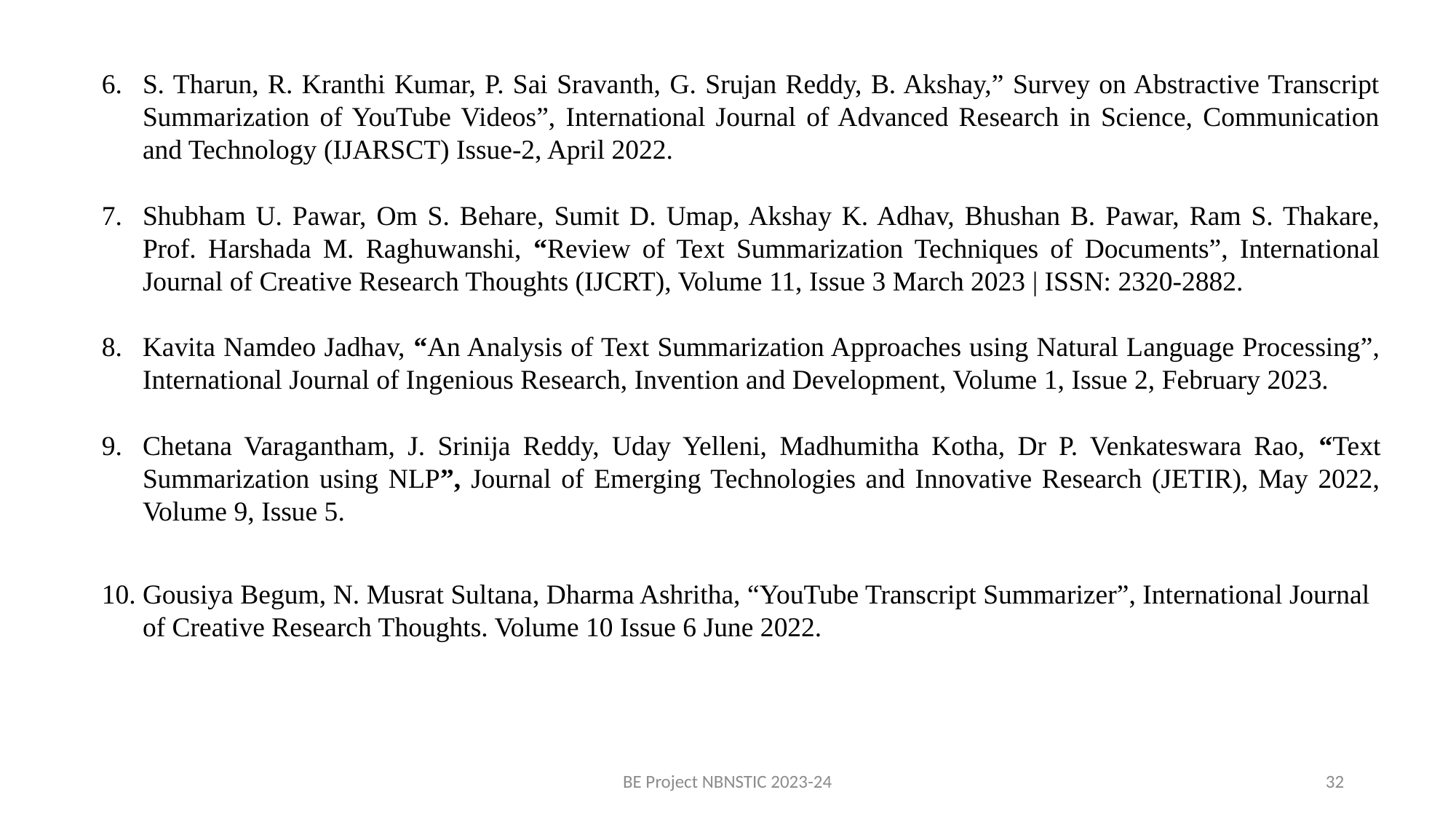

S. Tharun, R. Kranthi Kumar, P. Sai Sravanth, G. Srujan Reddy, B. Akshay,” Survey on Abstractive Transcript Summarization of YouTube Videos”, International Journal of Advanced Research in Science, Communication and Technology (IJARSCT) Issue-2, April 2022.
Shubham U. Pawar, Om S. Behare, Sumit D. Umap, Akshay K. Adhav, Bhushan B. Pawar, Ram S. Thakare, Prof. Harshada M. Raghuwanshi, “Review of Text Summarization Techniques of Documents”, International Journal of Creative Research Thoughts (IJCRT), Volume 11, Issue 3 March 2023 | ISSN: 2320-2882.
Kavita Namdeo Jadhav, “An Analysis of Text Summarization Approaches using Natural Language Processing”, International Journal of Ingenious Research, Invention and Development, Volume 1, Issue 2, February 2023.
Chetana Varagantham, J. Srinija Reddy, Uday Yelleni, Madhumitha Kotha, Dr P. Venkateswara Rao, “Text Summarization using NLP”, Journal of Emerging Technologies and Innovative Research (JETIR), May 2022, Volume 9, Issue 5.

Gousiya Begum, N. Musrat Sultana, Dharma Ashritha, “YouTube Transcript Summarizer”, International Journal of Creative Research Thoughts. Volume 10 Issue 6 June 2022.

BE Project NBNSTIC 2023-24
32